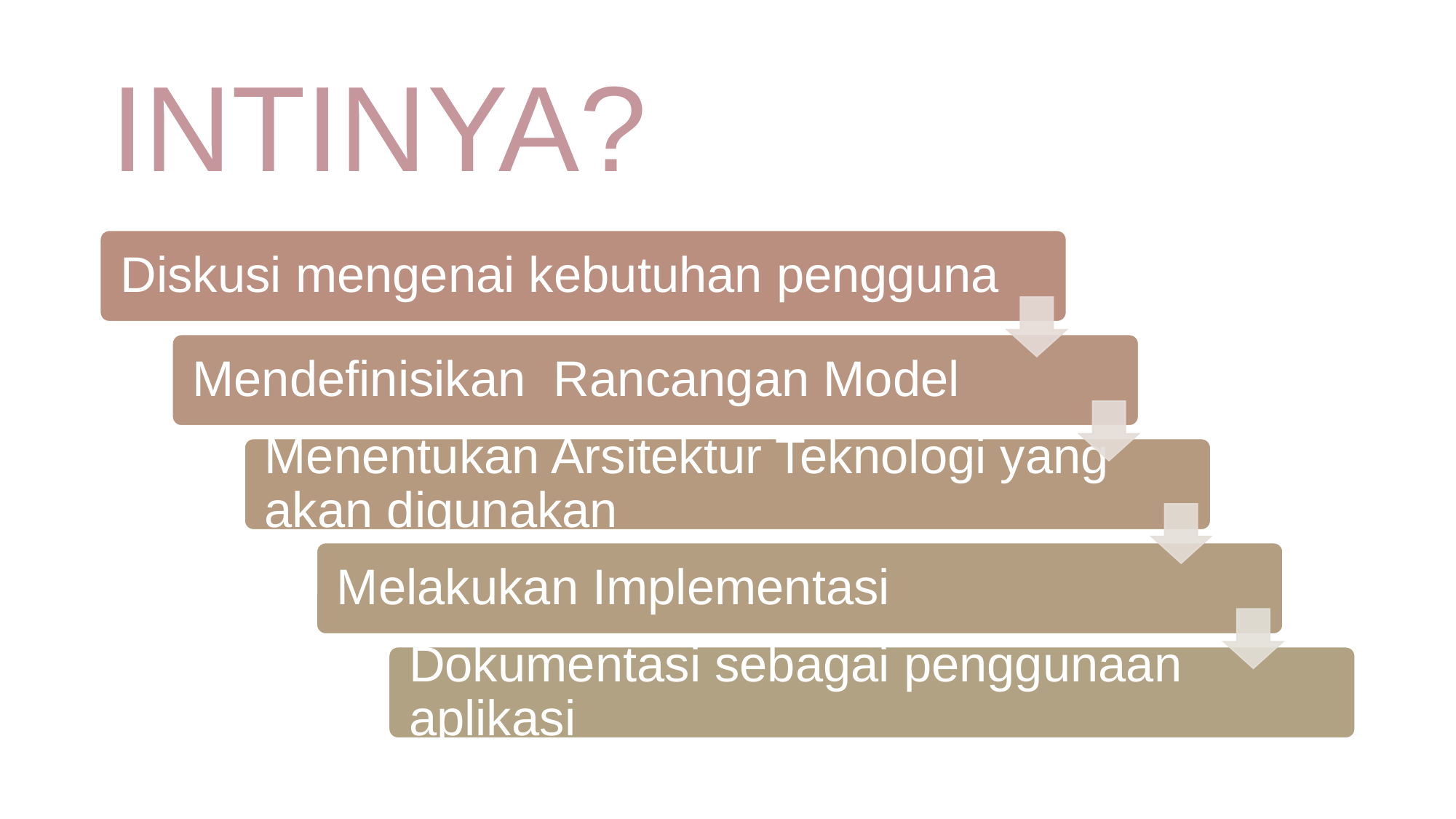

# INTINYA?
Diskusi mengenai kebutuhan pengguna
Mendefinisikan  Rancangan Model
Menentukan Arsitektur Teknologi yang akan digunakan
Melakukan Implementasi
Dokumentasi sebagai penggunaan aplikasi